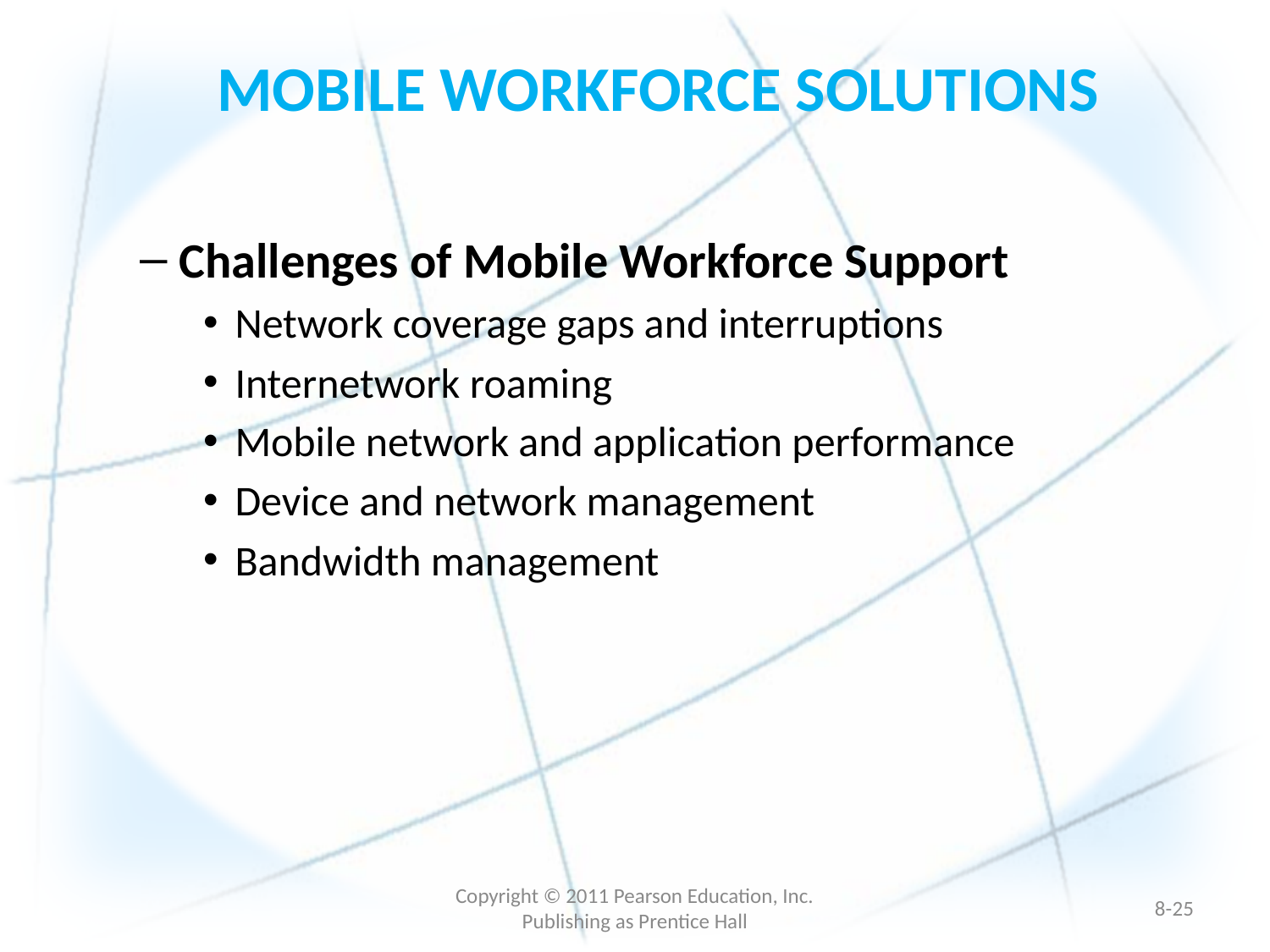

# MOBILE WORKFORCE SOLUTIONS
Challenges of Mobile Workforce Support
Network coverage gaps and interruptions
Internetwork roaming
Mobile network and application performance
Device and network management
Bandwidth management
Copyright © 2011 Pearson Education, Inc. Publishing as Prentice Hall
8-25